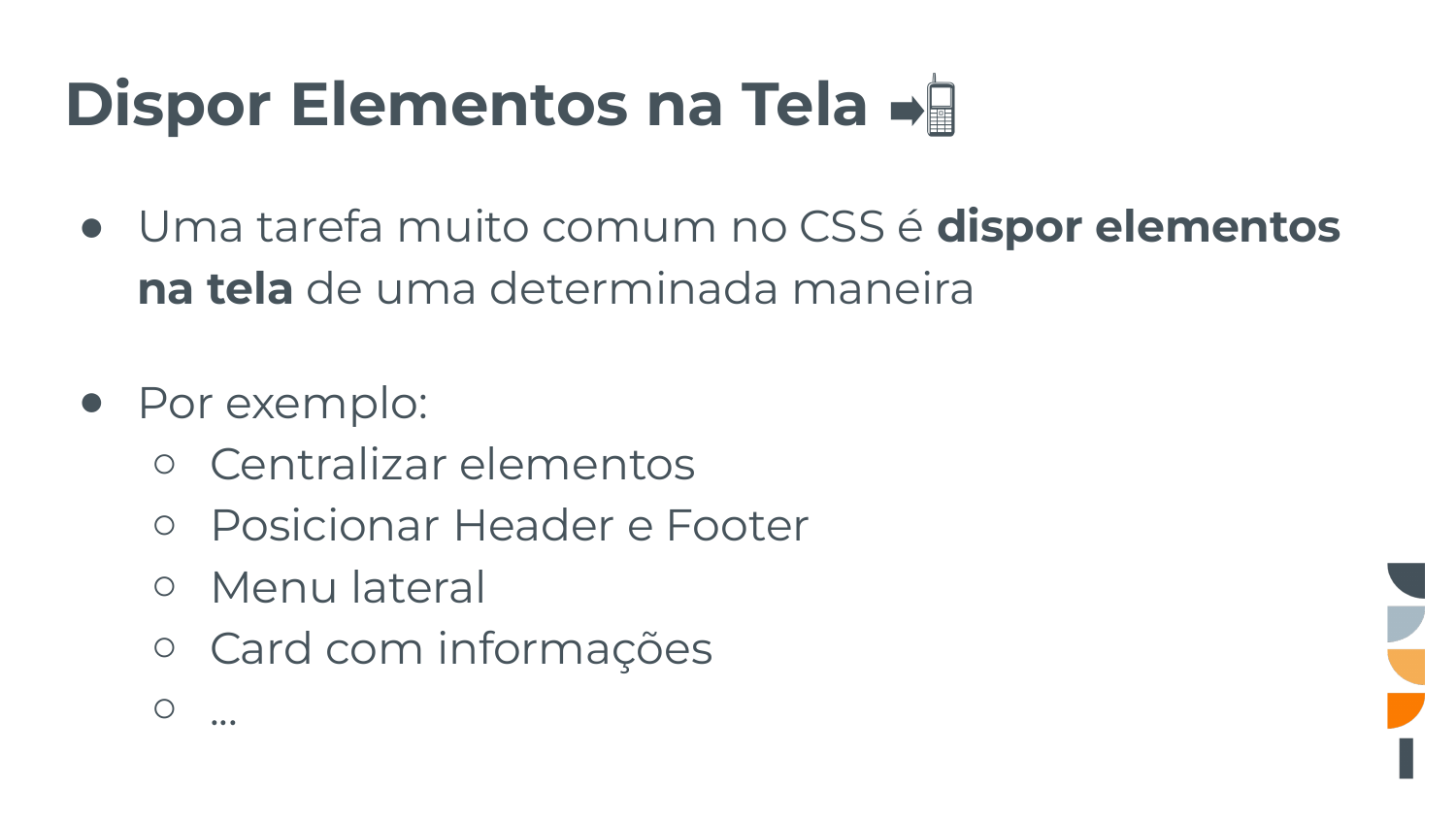

# Dispor Elementos na Tela 📲
Uma tarefa muito comum no CSS é dispor elementos na tela de uma determinada maneira
Por exemplo:
Centralizar elementos
Posicionar Header e Footer
Menu lateral
Card com informações
...